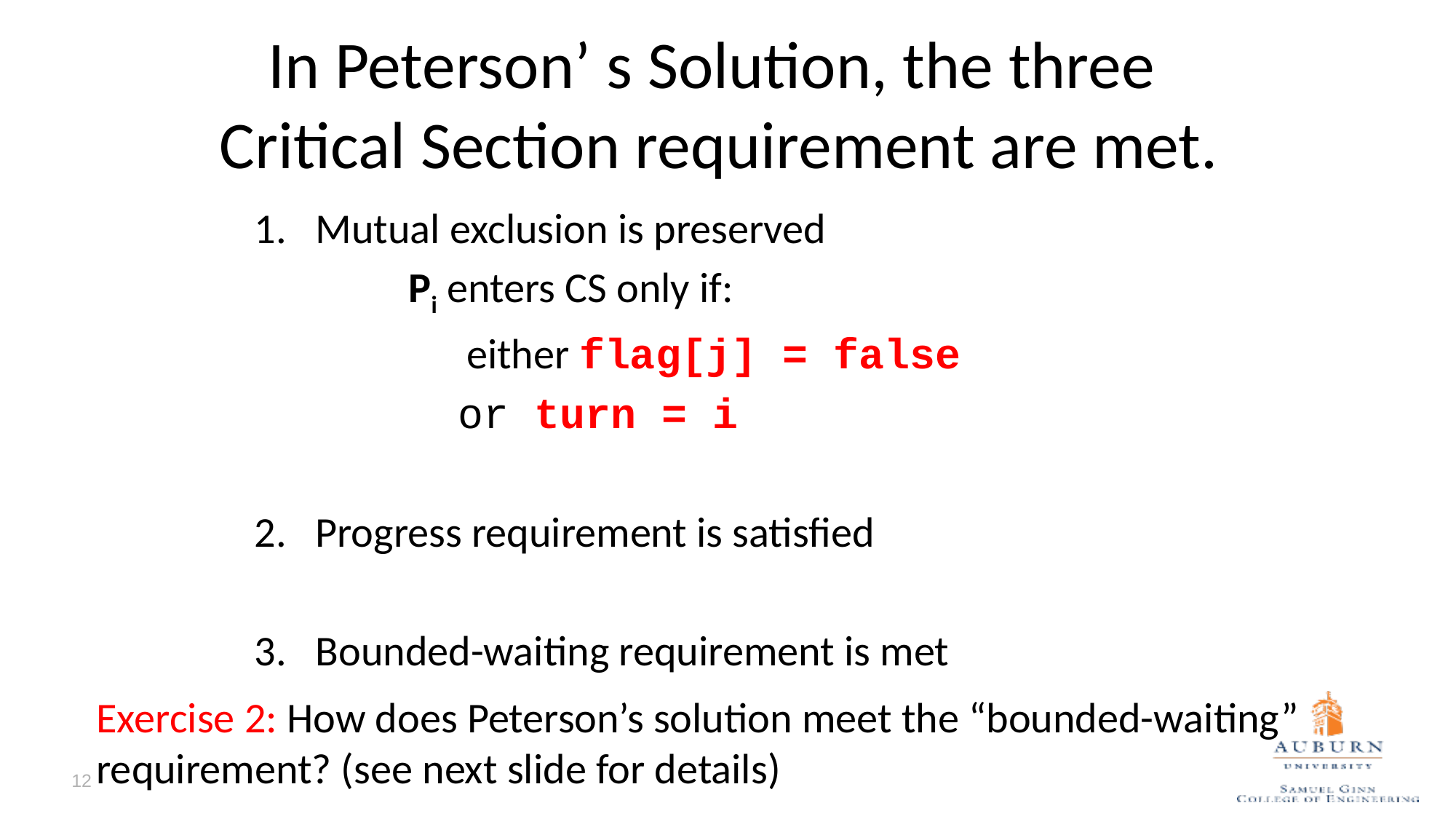

# In Peterson’ s Solution, the three  Critical Section requirement are met.
1.   Mutual exclusion is preserved
                Pi enters CS only if:
                      either flag[j] = false
        or turn = i

2.   Progress requirement is satisfied

3.   Bounded-waiting requirement is met

Exercise 2: How does Peterson’s solution meet the “bounded-waiting” requirement? (see next slide for details)
12